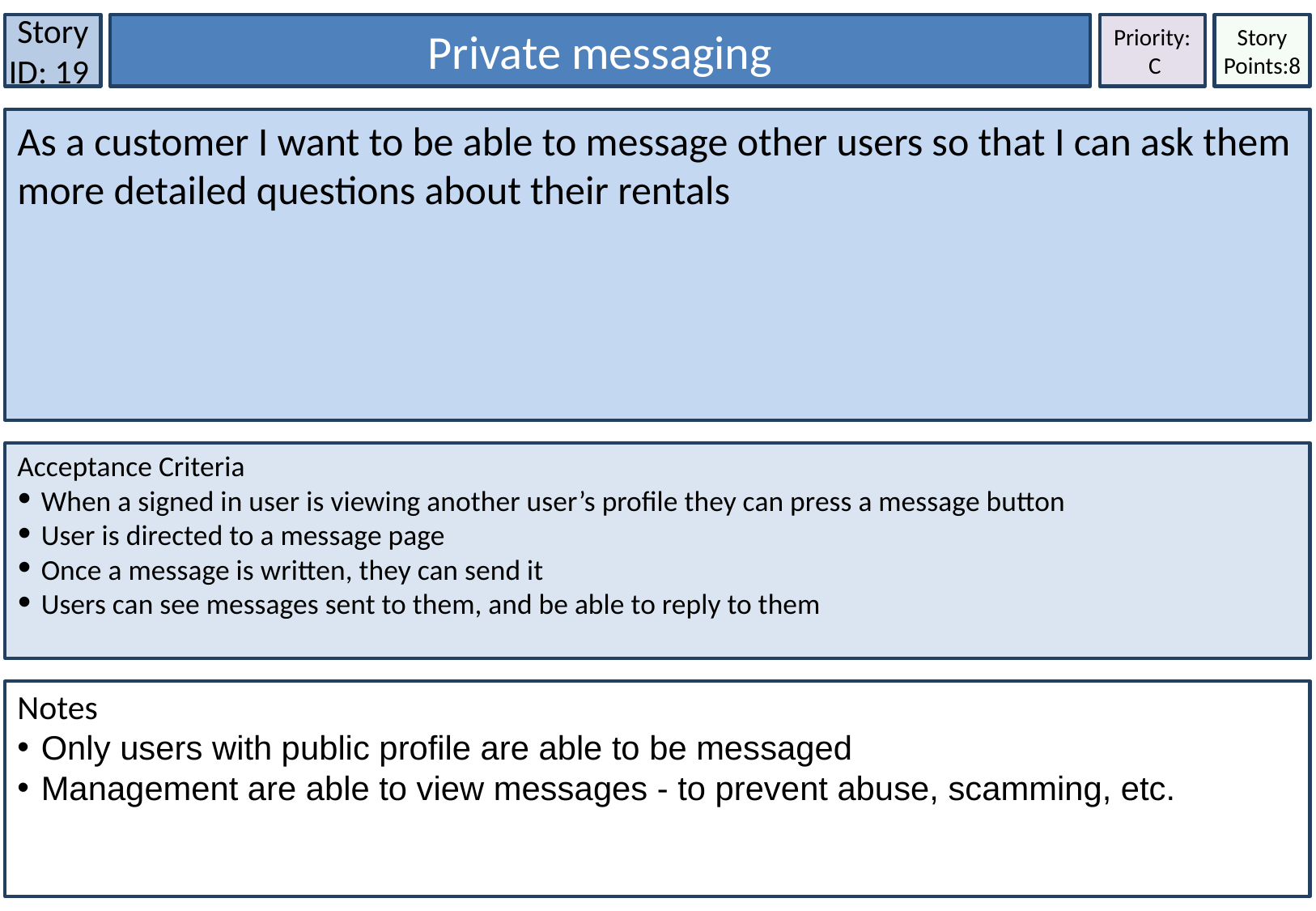

Story ID: 19
Private messaging
Priority:
 C
Story Points:8
As a customer I want to be able to message other users so that I can ask them more detailed questions about their rentals
Acceptance Criteria
When a signed in user is viewing another user’s profile they can press a message button
User is directed to a message page
Once a message is written, they can send it
Users can see messages sent to them, and be able to reply to them
Notes
Only users with public profile are able to be messaged
Management are able to view messages - to prevent abuse, scamming, etc.